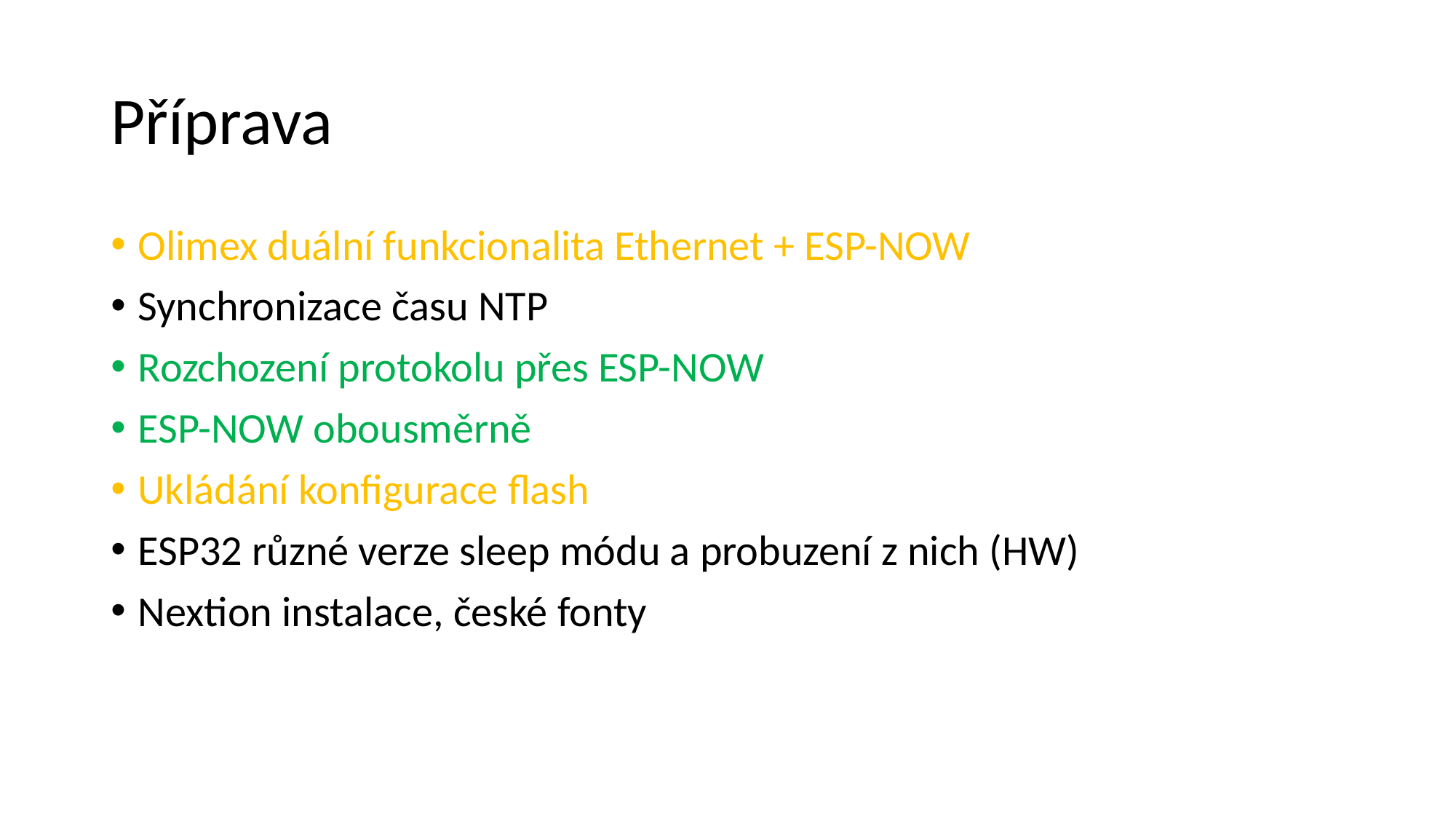

Příprava
Olimex duální funkcionalita Ethernet + ESP-NOW
Synchronizace času NTP
Rozchození protokolu přes ESP-NOW
ESP-NOW obousměrně
Ukládání konfigurace flash
ESP32 různé verze sleep módu a probuzení z nich (HW)
Nextion instalace, české fonty